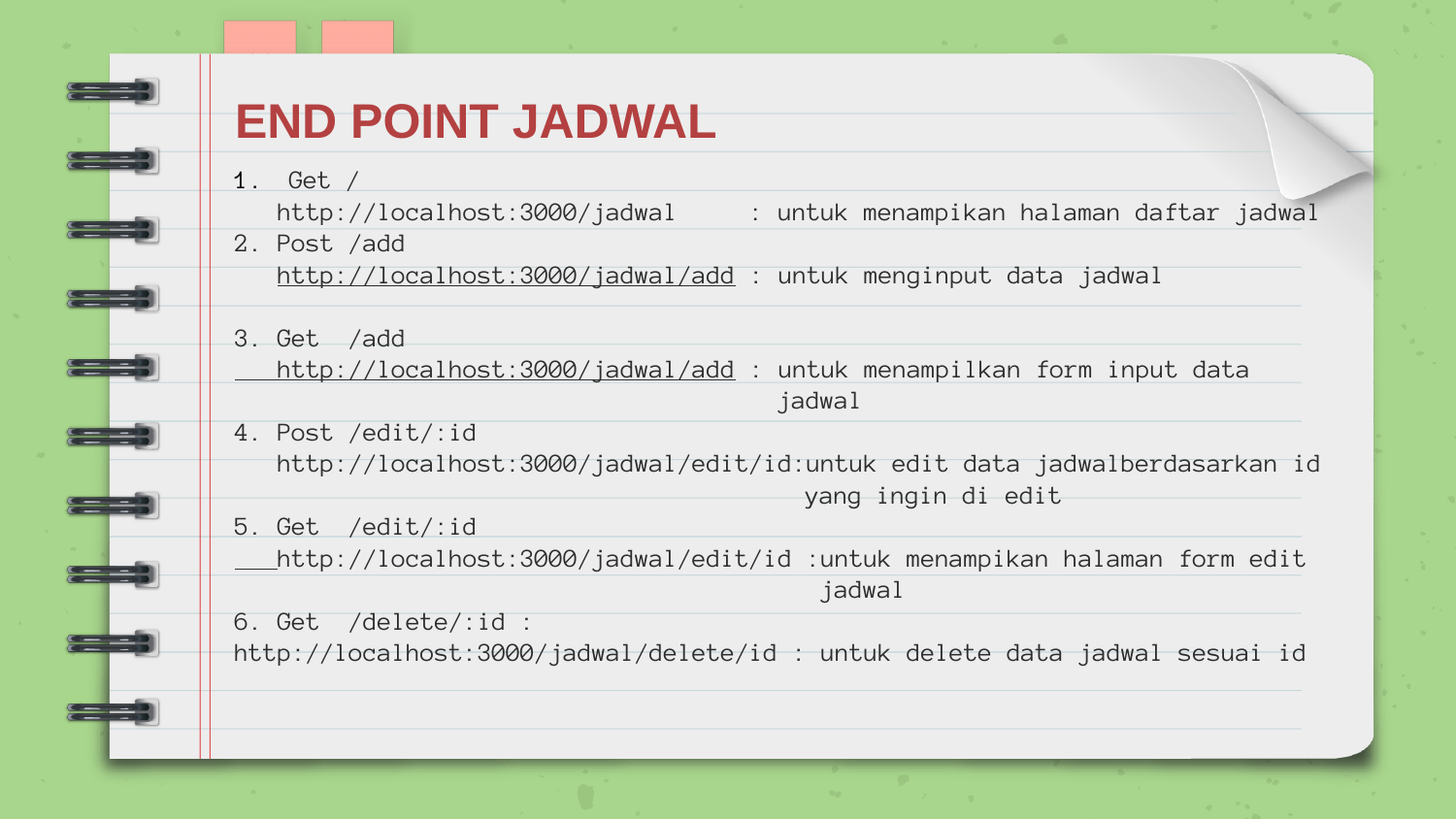

END POINT JADWAL
Get /
   http://localhost:3000/jadwal     : untuk menampikan halaman daftar jadwal
2. Post /add
   http://localhost:3000/jadwal/add : untuk menginput data jadwal

3. Get  /add
   http://localhost:3000/jadwal/add : untuk menampilkan form input data jadwal
4. Post /edit/:id
   http://localhost:3000/jadwal/edit/id:untuk edit data jadwalberdasarkan id yang ingin di edit
5. Get  /edit/:id
   http://localhost:3000/jadwal/edit/id :untuk menampikan halaman form edit  jadwal
6. Get  /delete/:id :
http://localhost:3000/jadwal/delete/id : untuk delete data jadwal sesuai id